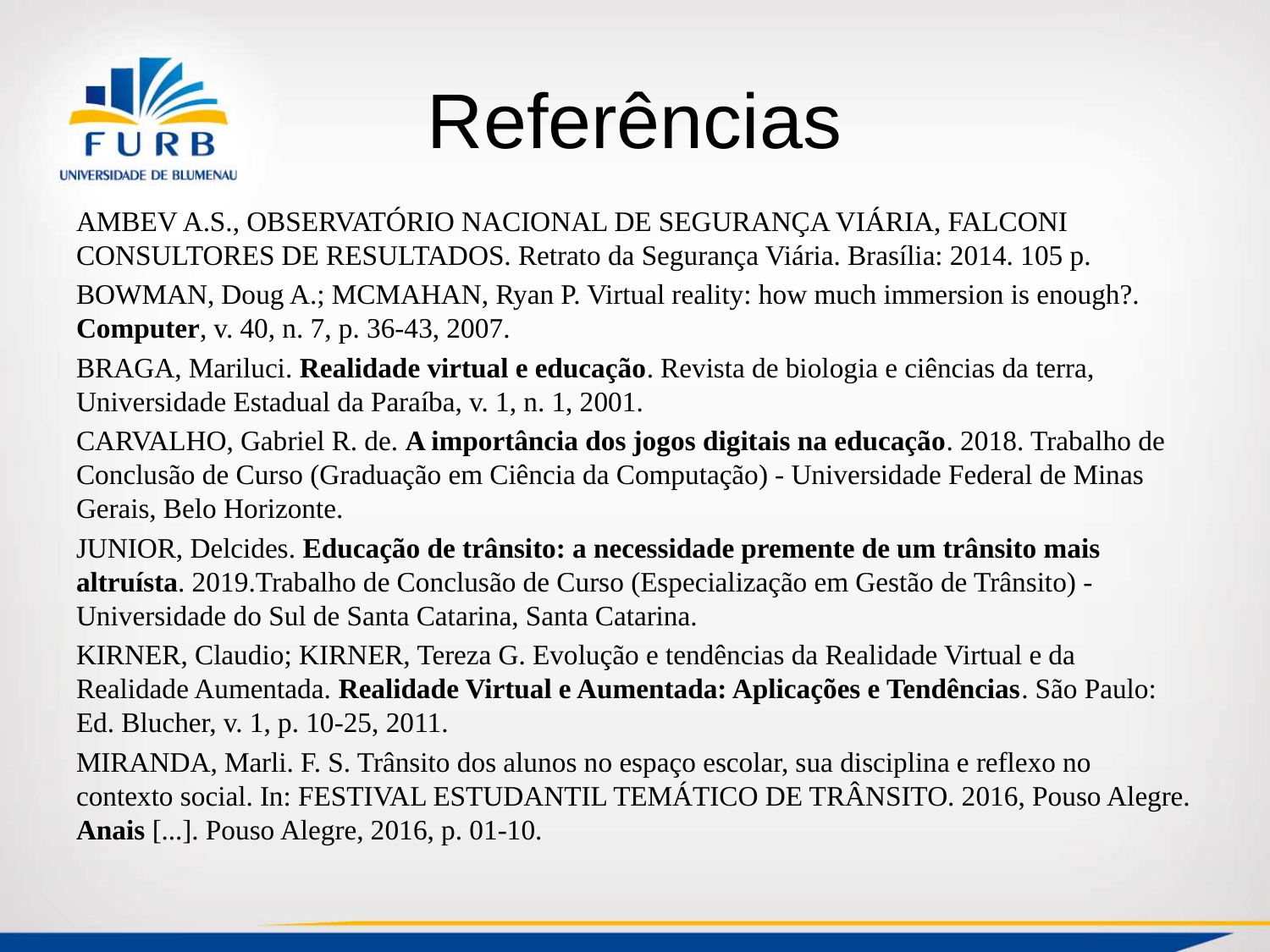

# Referências
AMBEV A.S., OBSERVATÓRIO NACIONAL DE SEGURANÇA VIÁRIA, FALCONI CONSULTORES DE RESULTADOS. Retrato da Segurança Viária. Brasília: 2014. 105 p.
BOWMAN, Doug A.; MCMAHAN, Ryan P. Virtual reality: how much immersion is enough?. Computer, v. 40, n. 7, p. 36-43, 2007.
BRAGA, Mariluci. Realidade virtual e educação. Revista de biologia e ciências da terra, Universidade Estadual da Paraíba, v. 1, n. 1, 2001.
CARVALHO, Gabriel R. de. A importância dos jogos digitais na educação. 2018. Trabalho de Conclusão de Curso (Graduação em Ciência da Computação) - Universidade Federal de Minas Gerais, Belo Horizonte.
JUNIOR, Delcides. Educação de trânsito: a necessidade premente de um trânsito mais altruísta. 2019.Trabalho de Conclusão de Curso (Especialização em Gestão de Trânsito) - Universidade do Sul de Santa Catarina, Santa Catarina.
KIRNER, Claudio; KIRNER, Tereza G. Evolução e tendências da Realidade Virtual e da Realidade Aumentada. Realidade Virtual e Aumentada: Aplicações e Tendências. São Paulo: Ed. Blucher, v. 1, p. 10-25, 2011.
MIRANDA, Marli. F. S. Trânsito dos alunos no espaço escolar, sua disciplina e reflexo no contexto social. In: FESTIVAL ESTUDANTIL TEMÁTICO DE TRÂNSITO. 2016, Pouso Alegre. Anais [...]. Pouso Alegre, 2016, p. 01-10.